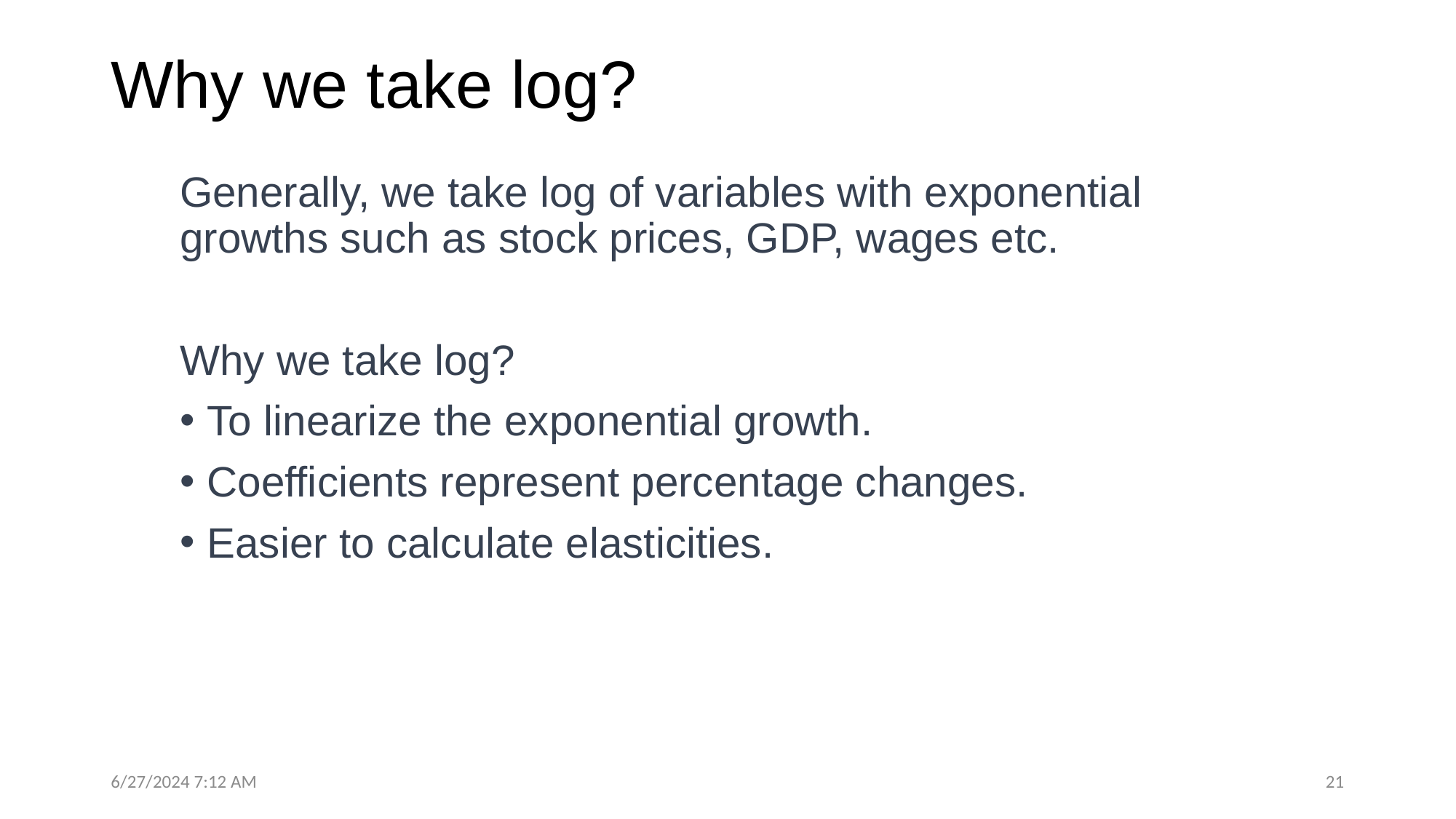

# Why we take log?
Generally, we take log of variables with exponential growths such as stock prices, GDP, wages etc.

Why we take log?
To linearize the exponential growth.
Coefficients represent percentage changes.
Easier to calculate elasticities.
6/27/2024 7:12 AM
21